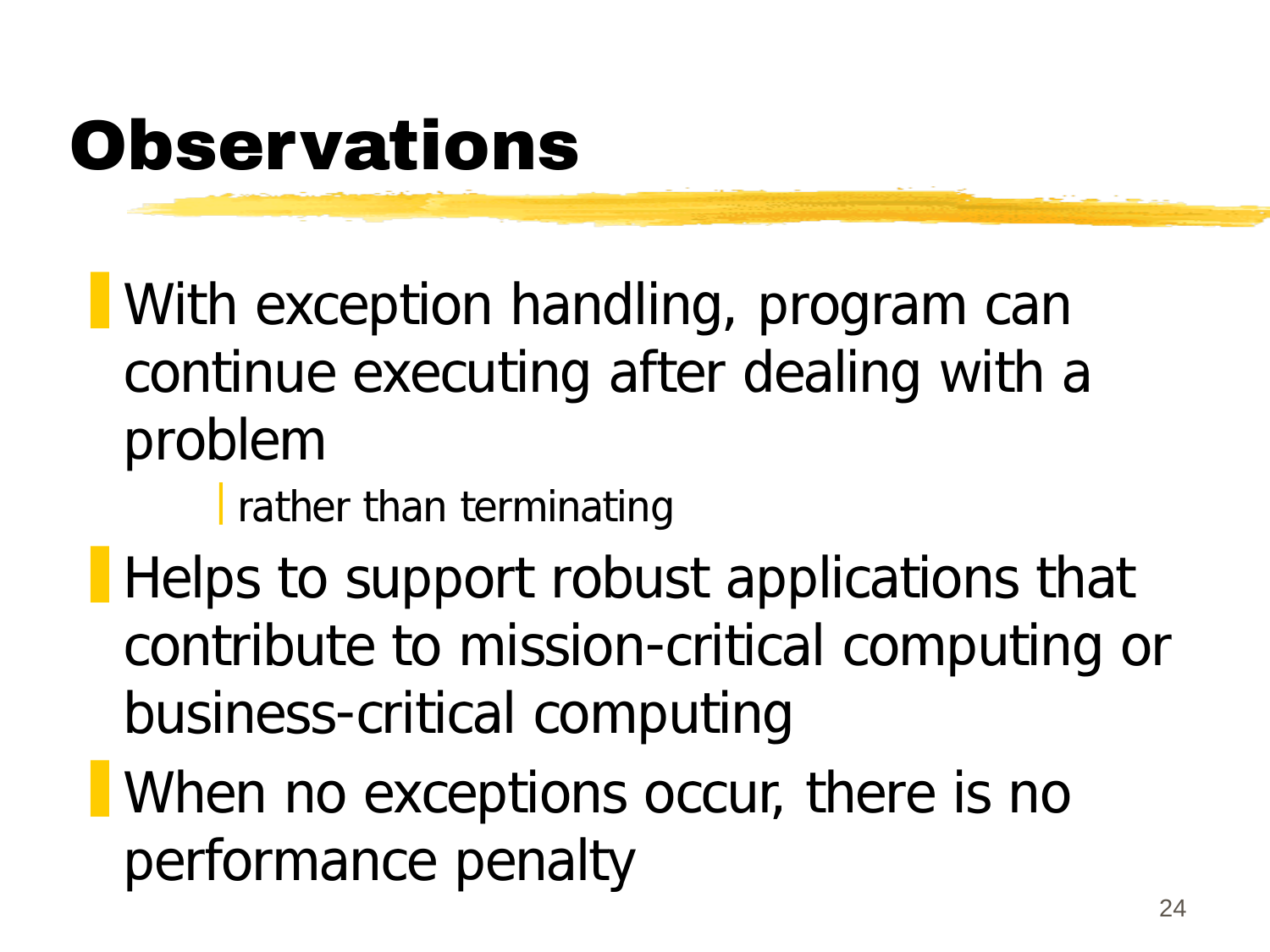

# Observations
With exception handling, program can continue executing after dealing with a problem
rather than terminating
Helps to support robust applications that contribute to mission-critical computing or business-critical computing
When no exceptions occur, there is no performance penalty

24